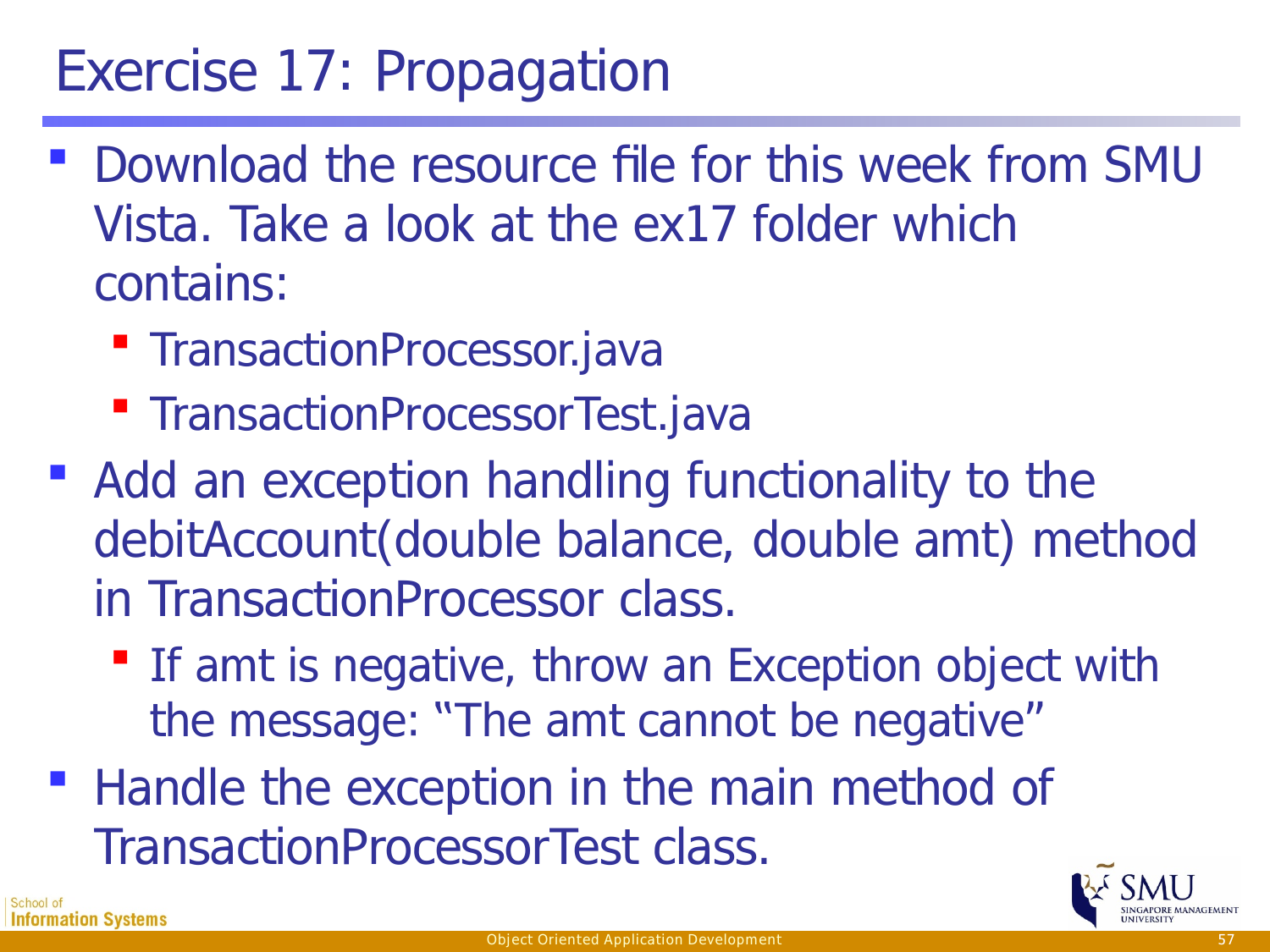

# Exercise 17: Propagation
Download the resource file for this week from SMU Vista. Take a look at the ex17 folder which contains:
TransactionProcessor.java
TransactionProcessorTest.java
Add an exception handling functionality to the debitAccount(double balance, double amt) method in TransactionProcessor class.
If amt is negative, throw an Exception object with the message: “The amt cannot be negative”
Handle the exception in the main method of TransactionProcessorTest class.

                        57
Object Oriented Application Development